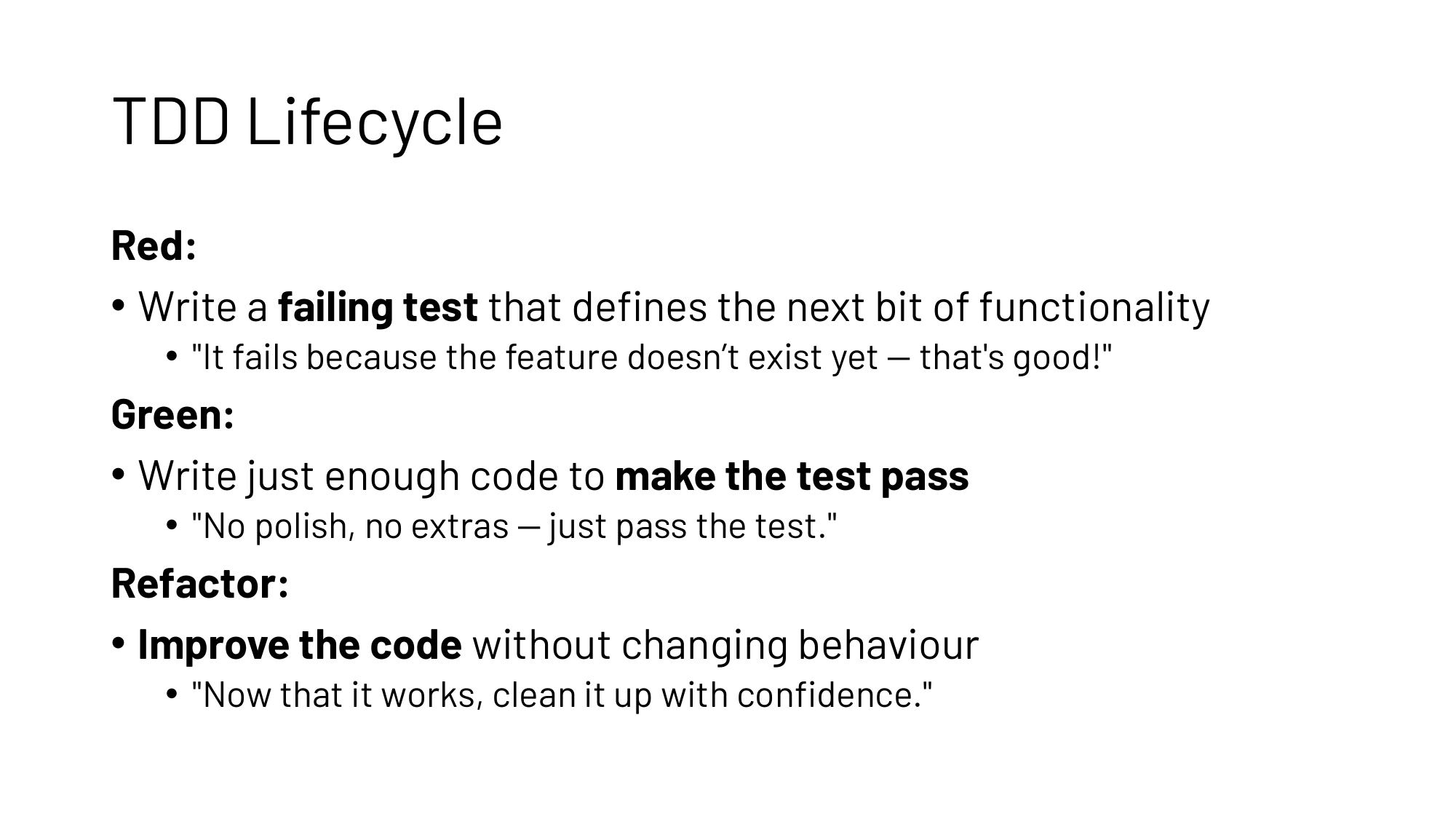

# TDD Lifecycle
Red:
Write a failing test that defines the next bit of functionality
"It fails because the feature doesn’t exist yet — that's good!"
Green:
Write just enough code to make the test pass
"No polish, no extras — just pass the test."
Refactor:
Improve the code without changing behaviour
"Now that it works, clean it up with confidence."